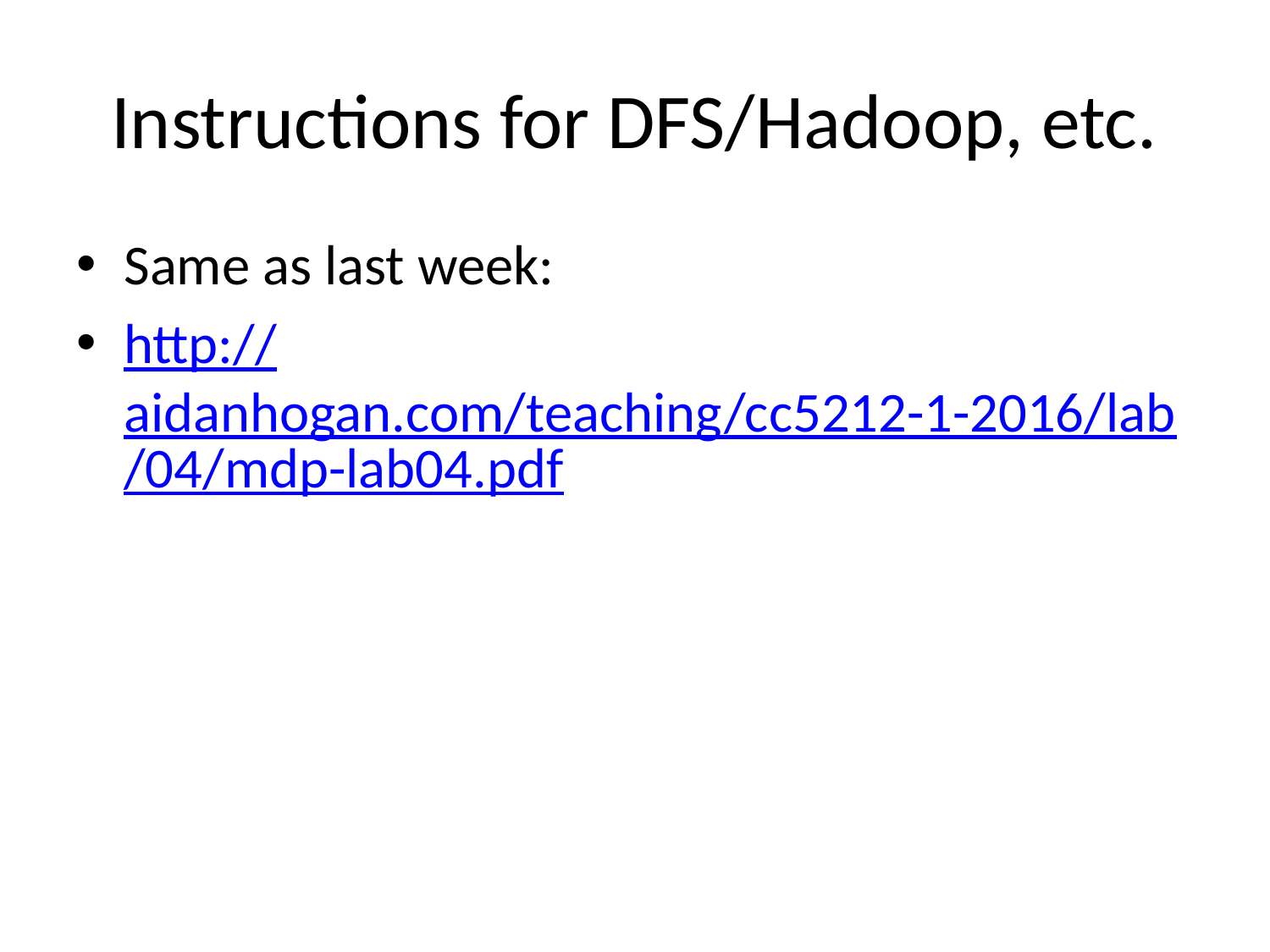

# Instructions for DFS/Hadoop, etc.
Same as last week:
http://aidanhogan.com/teaching/cc5212-1-2016/lab/04/mdp-lab04.pdf